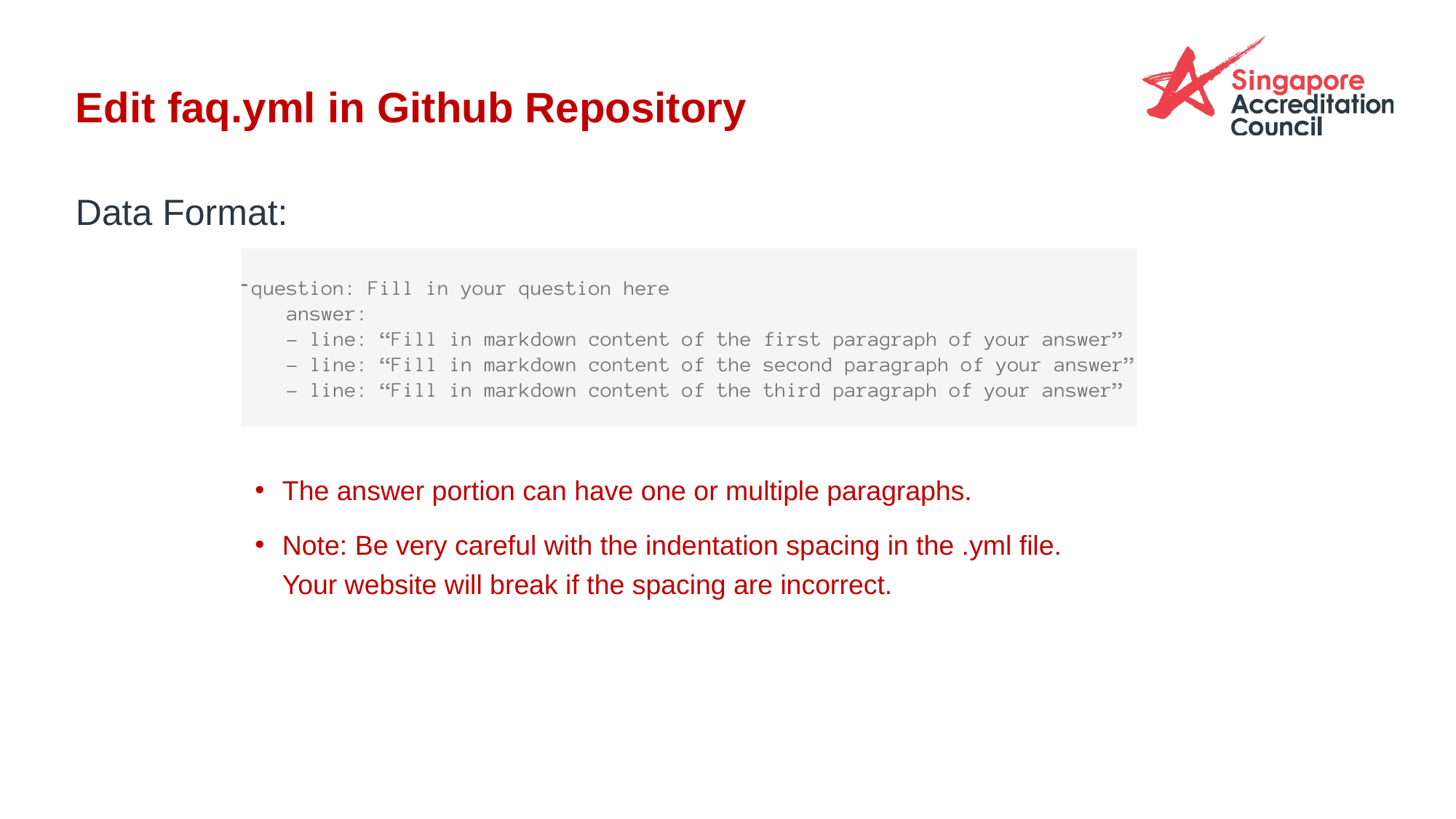

# Edit faq.yml in Github Repository
Data Format:

question: Fill in your question here
   answer:
   - line: “Fill in markdown content of the first paragraph of your answer”
   - line: “Fill in markdown content of the second paragraph of your answer”
   - line: “Fill in markdown content of the third paragraph of your answer”

The answer portion can have one or multiple paragraphs.
Note: Be very careful with the indentation spacing in the .yml file. Your website will break if the spacing are incorrect.